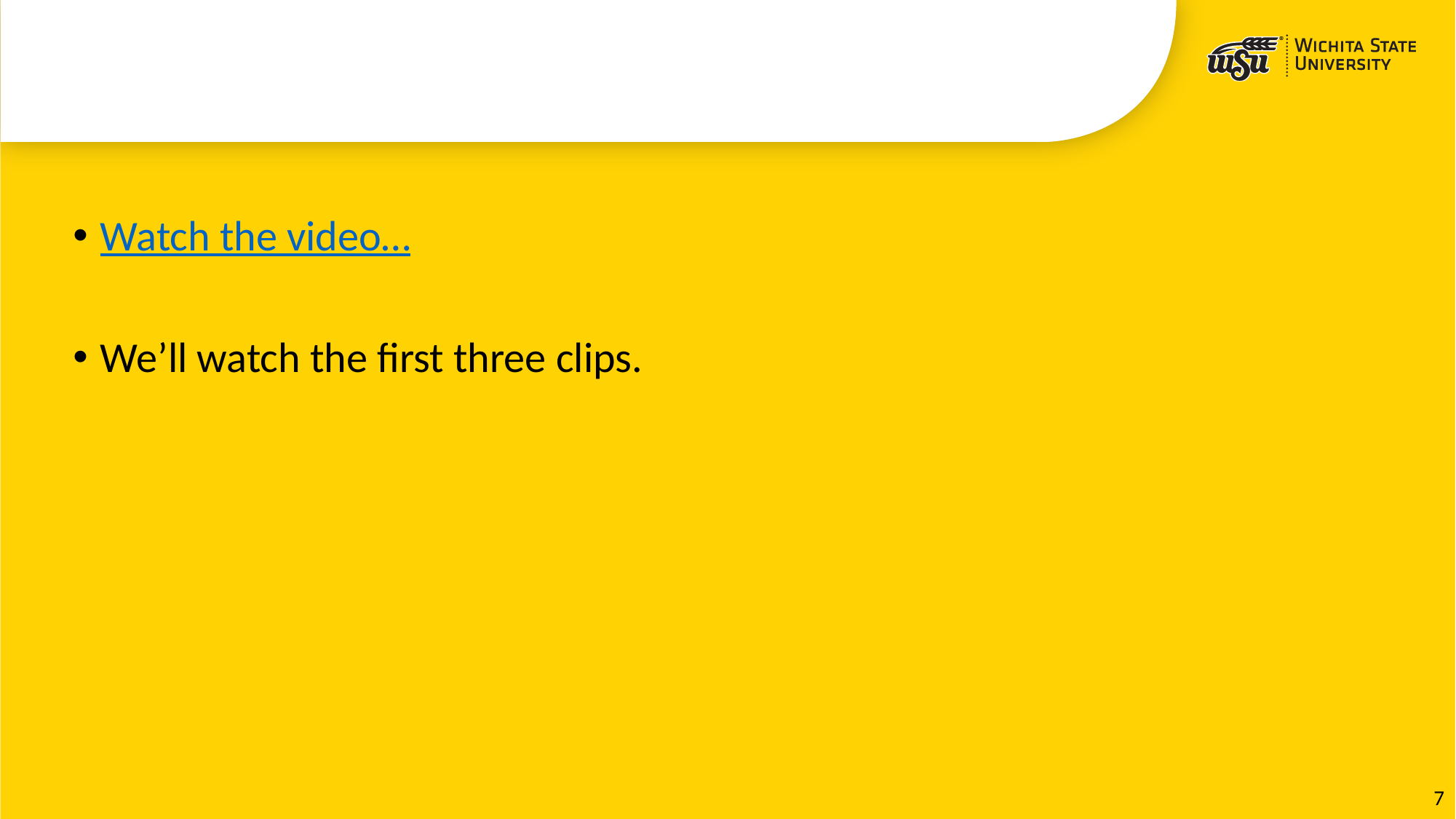

#
Watch the video…

We’ll watch the first three clips.
7